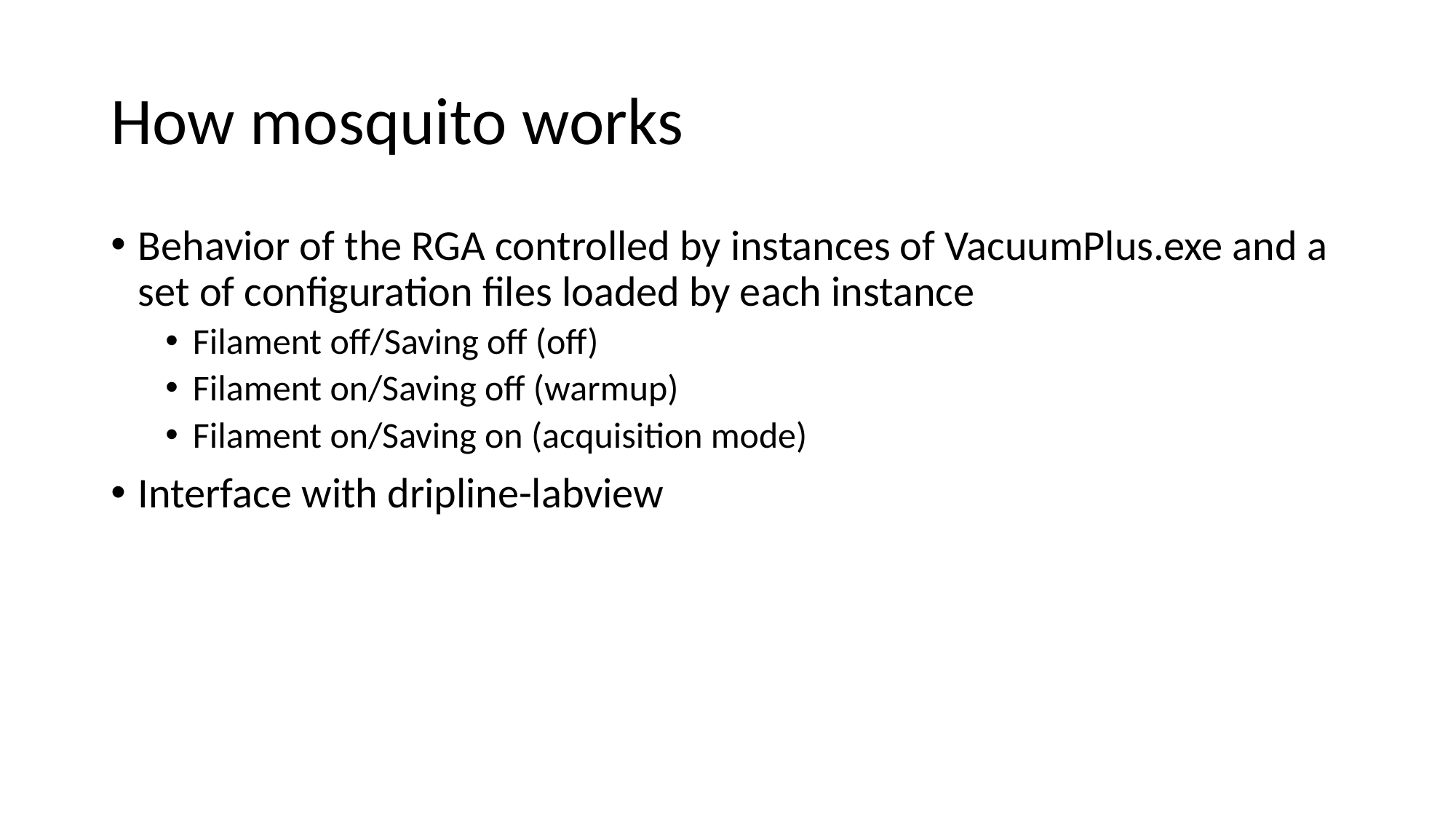

# How mosquito works
Behavior of the RGA controlled by instances of VacuumPlus.exe and a set of configuration files loaded by each instance
Filament off/Saving off (off)
Filament on/Saving off (warmup)
Filament on/Saving on (acquisition mode)
Interface with dripline-labview